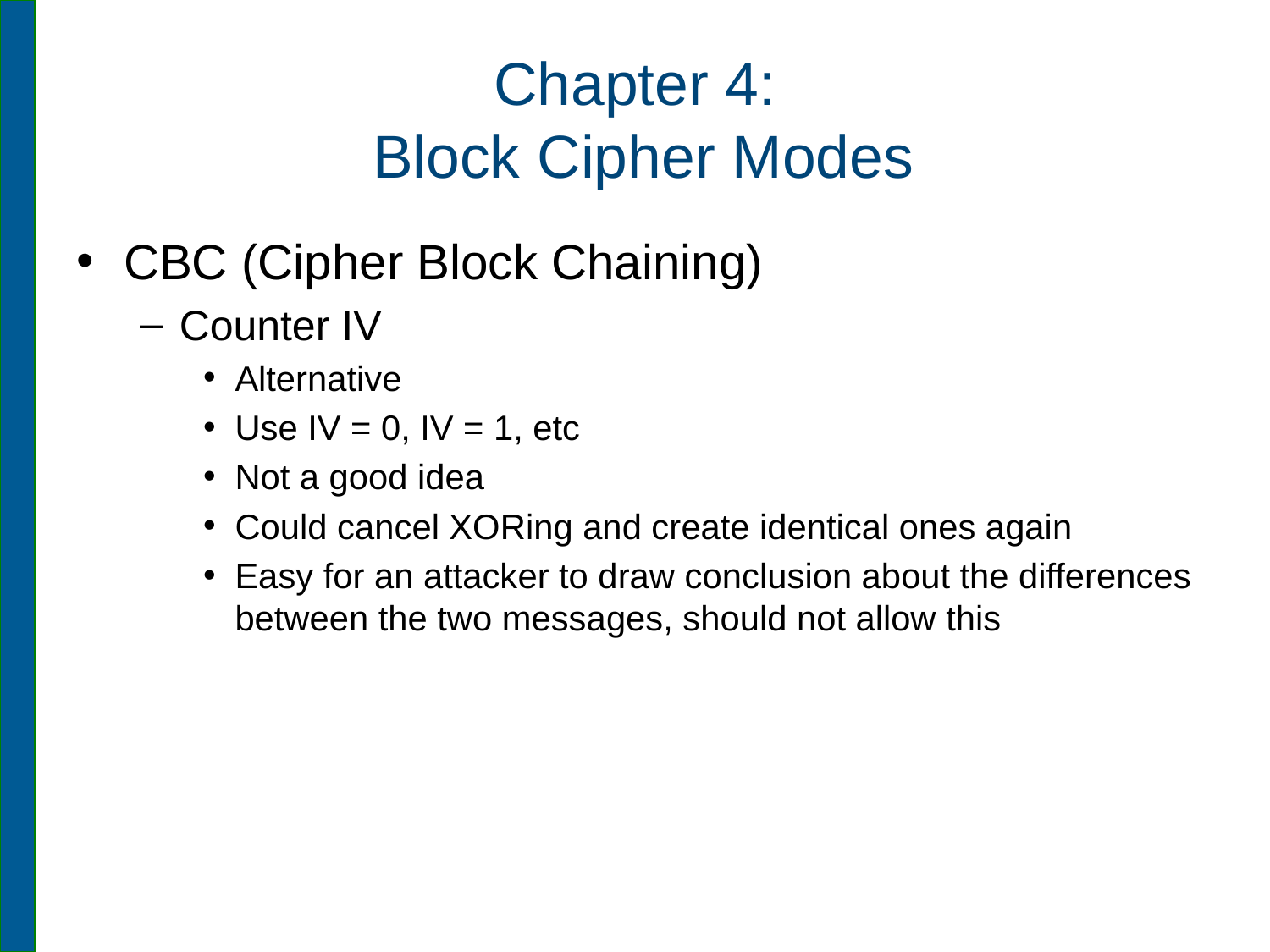

# Chapter 4: Block Cipher Modes
CBC (Cipher Block Chaining)
Counter IV
Alternative
Use IV = 0, IV = 1, etc
Not a good idea
Could cancel XORing and create identical ones again
Easy for an attacker to draw conclusion about the differences between the two messages, should not allow this